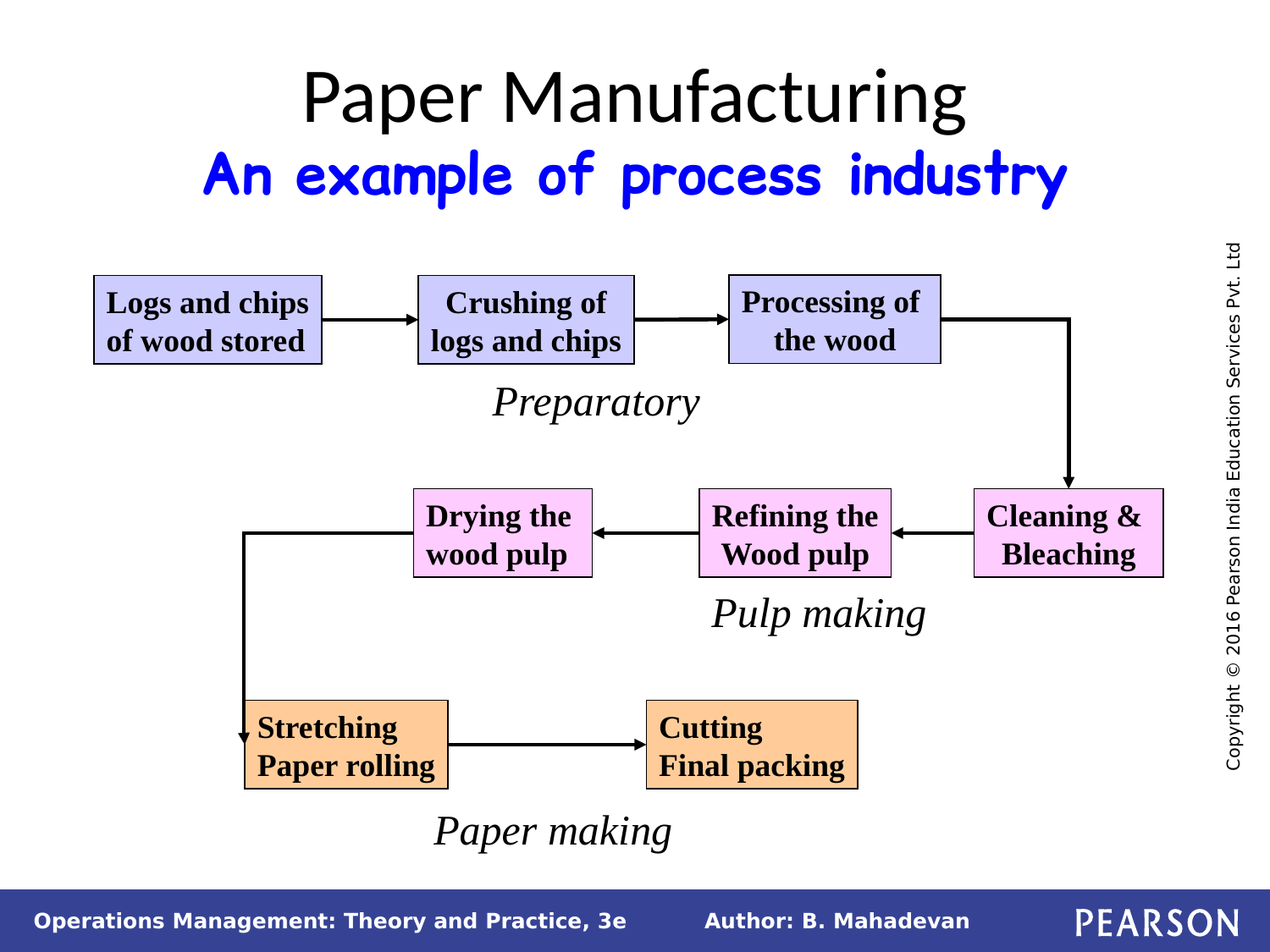

# Paper Manufacturing An example of process industry
Processing of
the wood
Logs and chips
of wood stored
Crushing of
logs and chips
Preparatory
Drying the
wood pulp
Refining the
Wood pulp
Cleaning &
Bleaching
Pulp making
Stretching
Paper rolling
Cutting
Final packing
Paper making